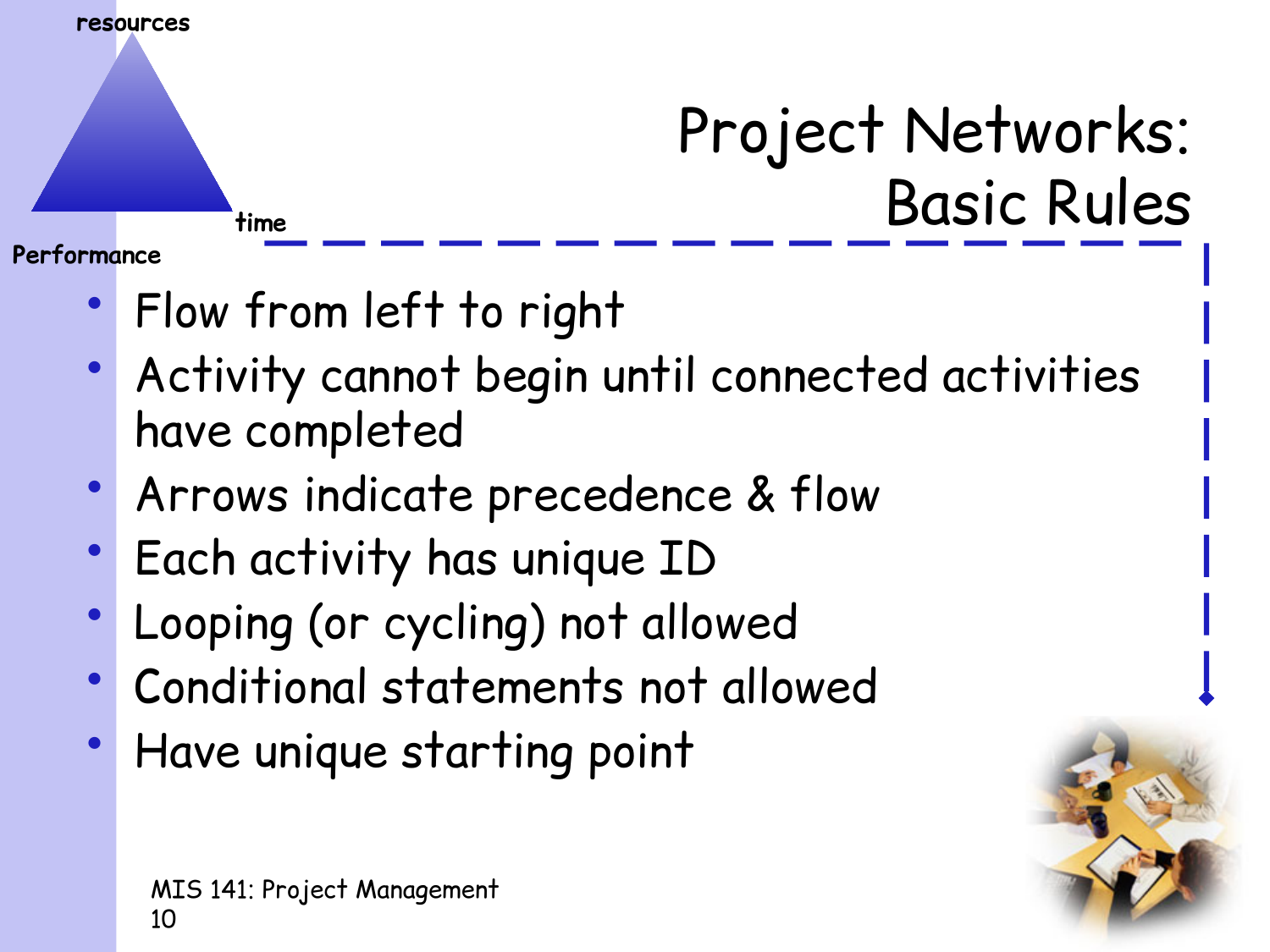

# Project Networks: Basic Rules
Flow from left to right
Activity cannot begin until connected activities have completed
Arrows indicate precedence & flow
Each activity has unique ID
Looping (or cycling) not allowed
Conditional statements not allowed
Have unique starting point
MIS 141: Project Management
10